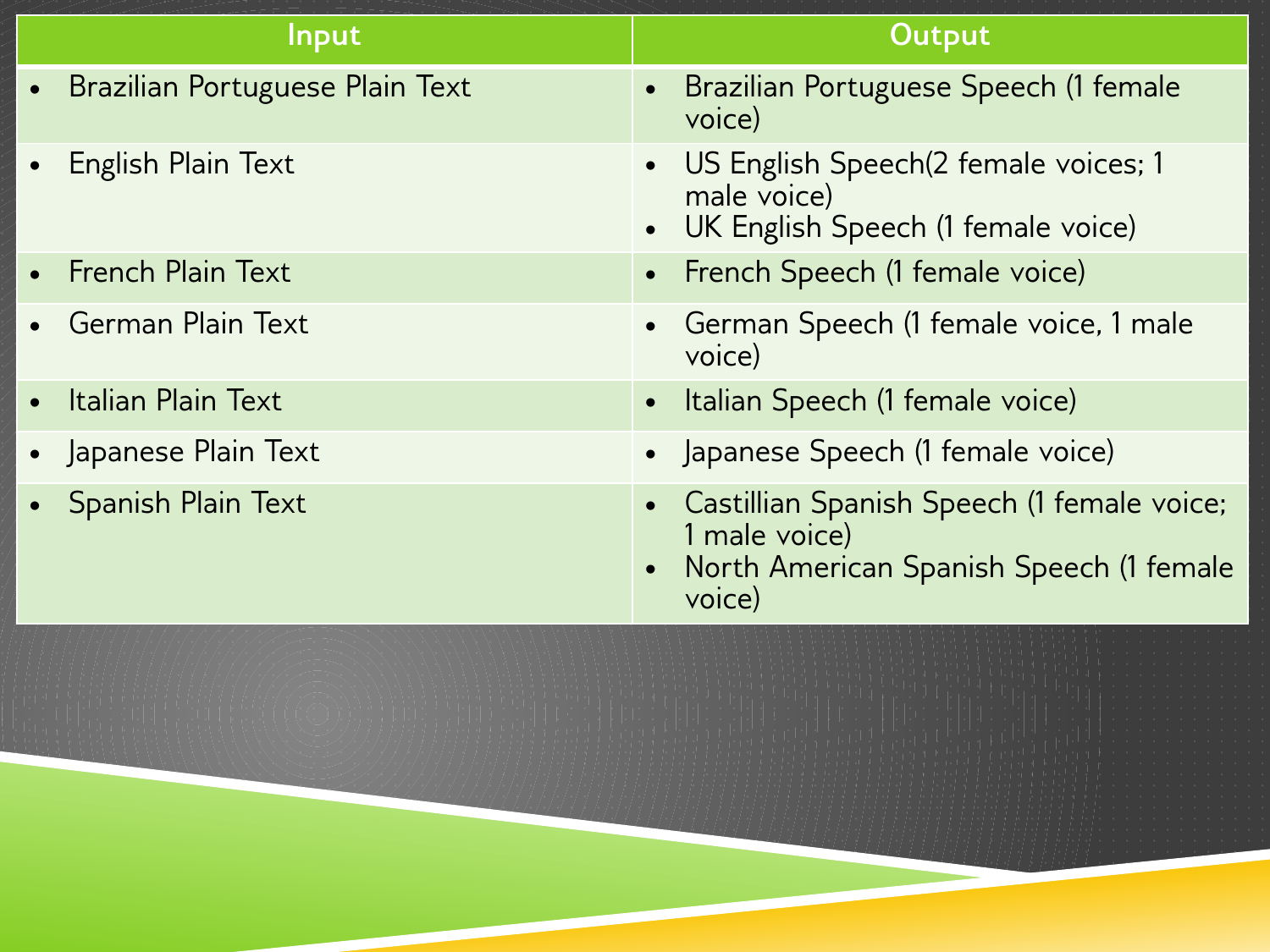

| Input | Output |
| --- | --- |
| Brazilian Portuguese Plain Text | Brazilian Portuguese Speech (1 female voice) |
| English Plain Text | US English Speech(2 female voices; 1 male voice) UK English Speech (1 female voice) |
| French Plain Text | French Speech (1 female voice) |
| German Plain Text | German Speech (1 female voice, 1 male voice) |
| Italian Plain Text | Italian Speech (1 female voice) |
| Japanese Plain Text | Japanese Speech (1 female voice) |
| Spanish Plain Text | Castillian Spanish Speech (1 female voice; 1 male voice) North American Spanish Speech (1 female voice) |